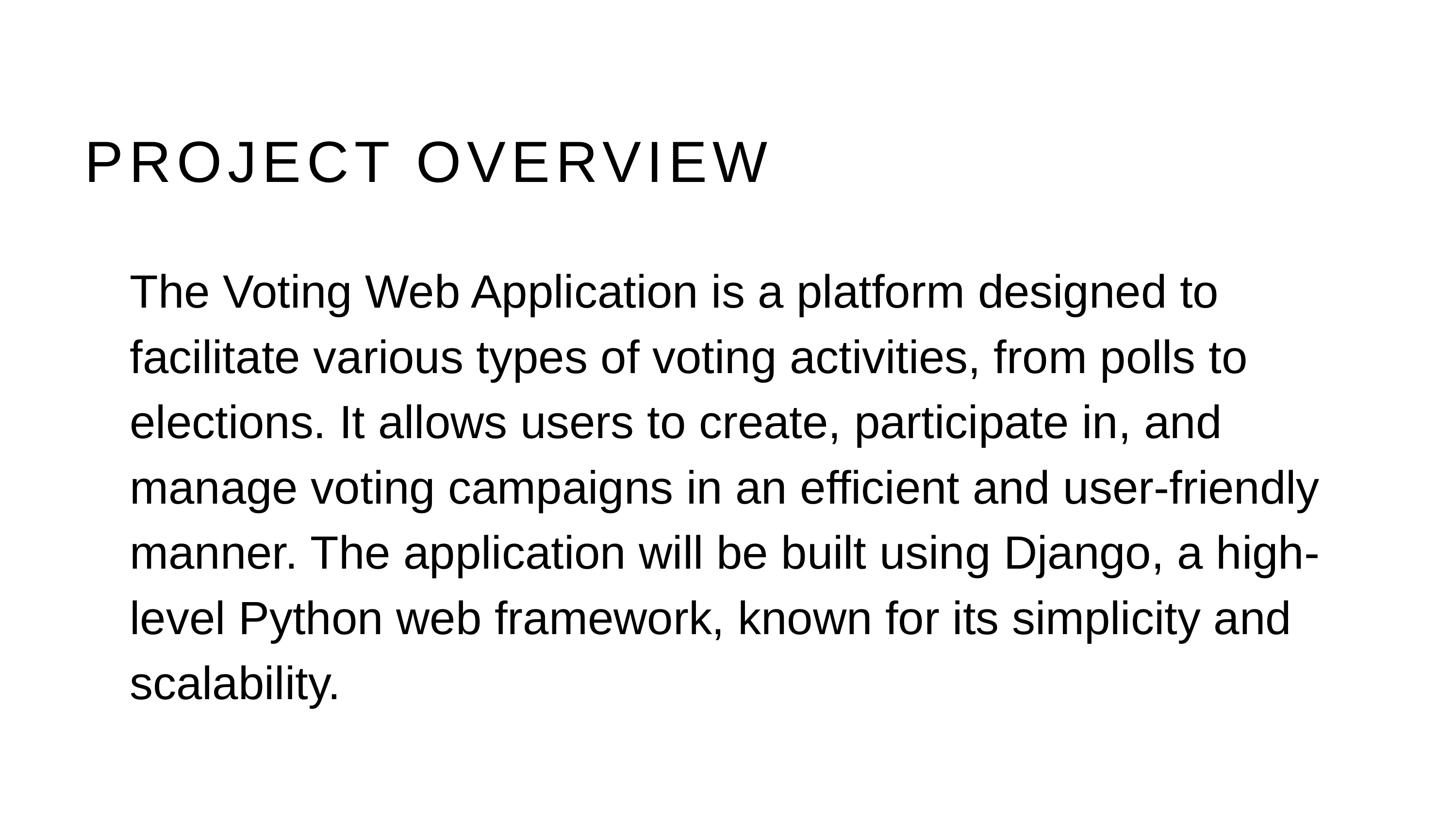

PROJECT OVERVIEW
The Voting Web Application is a platform designed to facilitate various types of voting activities, from polls to elections. It allows users to create, participate in, and manage voting campaigns in an efficient and user-friendly manner. The application will be built using Django, a high-level Python web framework, known for its simplicity and scalability.